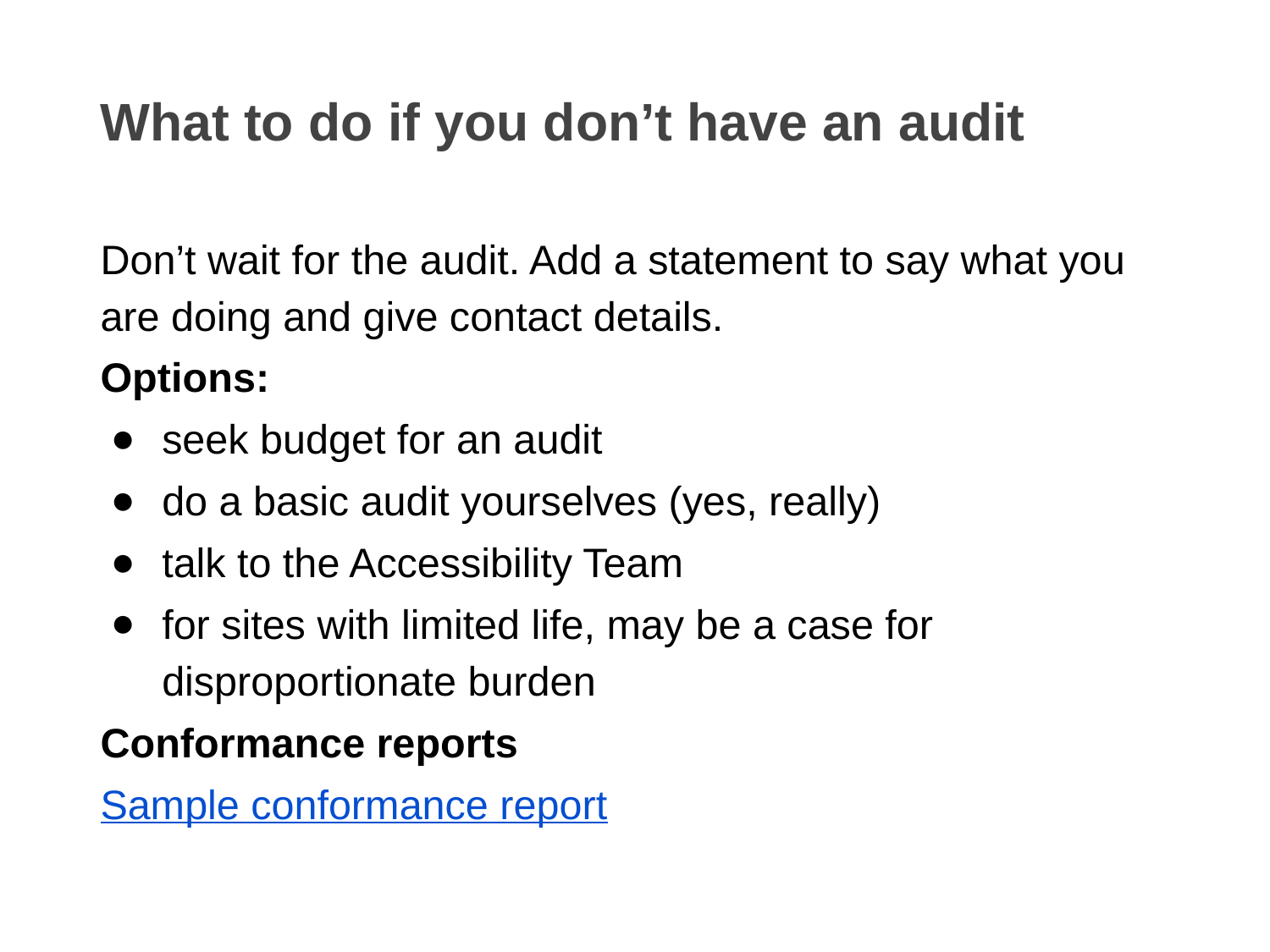

# What to do if you don’t have an audit
Don’t wait for the audit. Add a statement to say what you are doing and give contact details.
Options:
seek budget for an audit
do a basic audit yourselves (yes, really)
talk to the Accessibility Team
for sites with limited life, may be a case for disproportionate burden
Conformance reports
Sample conformance report